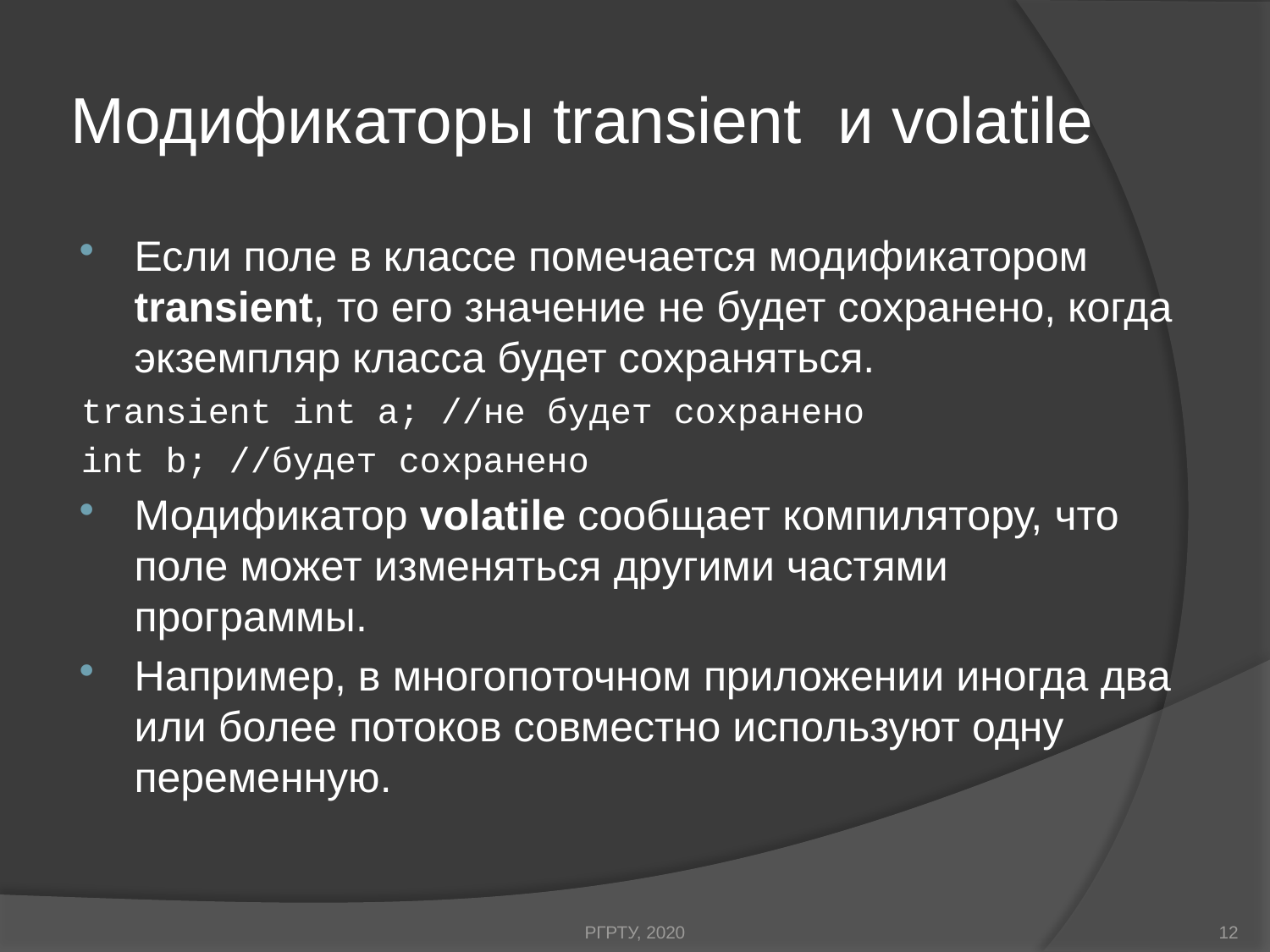

# Модификаторы transient  и volatile
Если поле в классе помечается модификатором transient, то его значение не будет сохранено, когда экземпляр класса будет сохраняться.
transient int a; //не будет сохранено
int b; //будет сохранено
Модификатор volatile сообщает компилятору, что поле может изменяться другими частями программы.
Например, в многопоточном приложении иногда два или более потоков совместно используют одну переменную.
РГРТУ, 2020
12